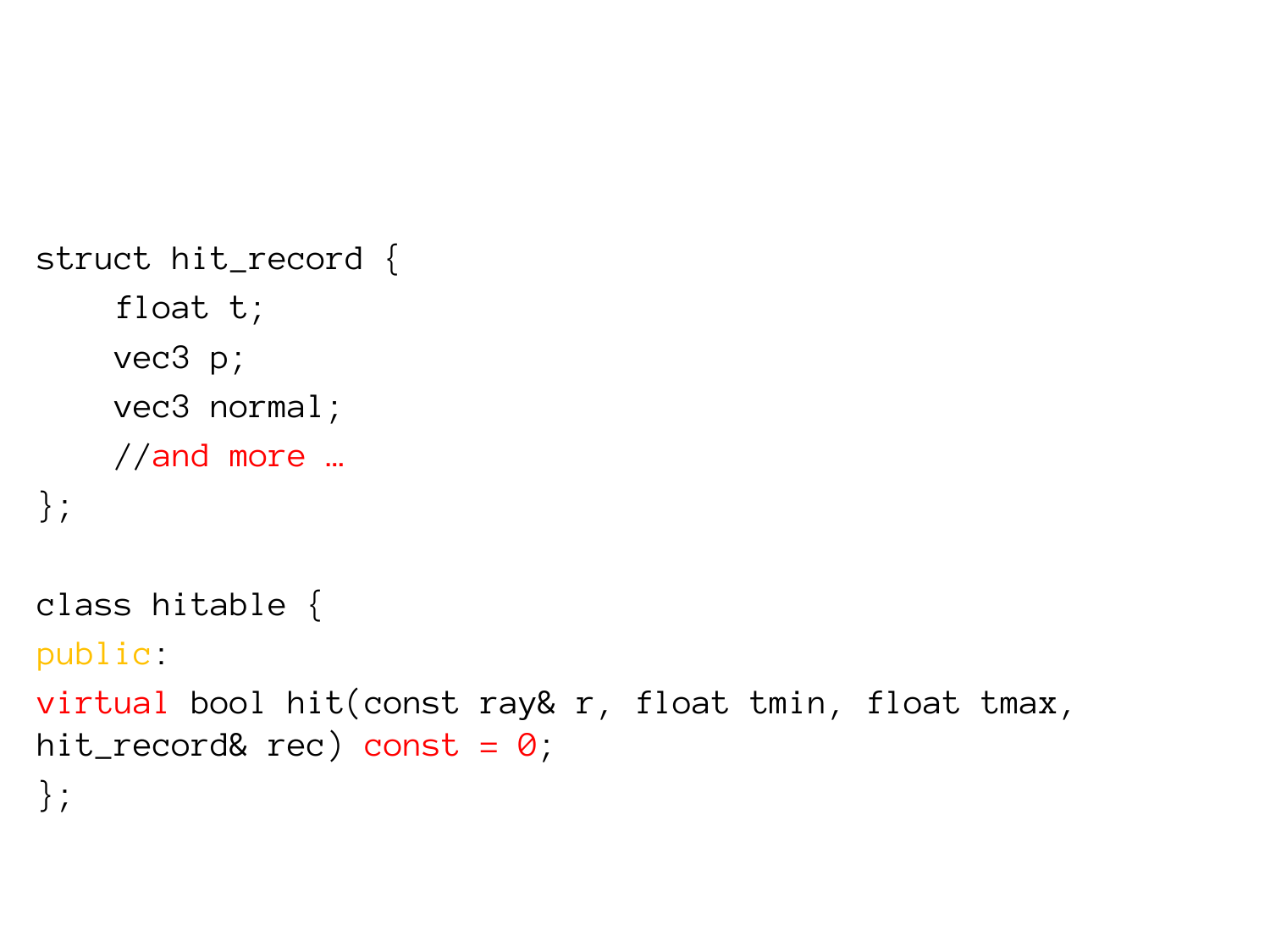

#
struct hit_record {
    float t;
    vec3 p;
    vec3 normal;
    //and more …
};

class hitable {
public:
virtual bool hit(const ray& r, float tmin, float tmax, hit_record& rec) const = 0;
};